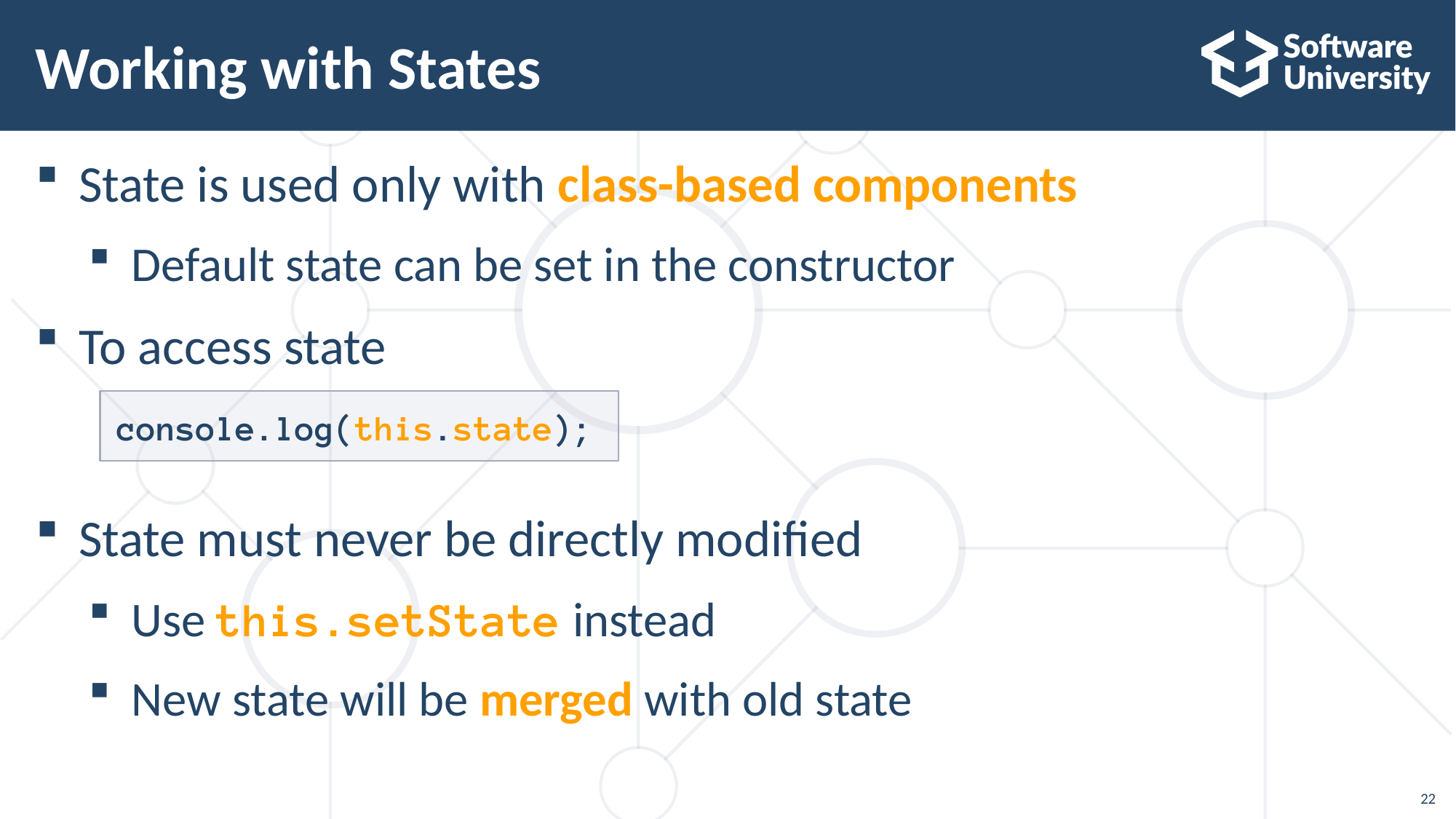

# Working with States
State is used only with class-based components
Default state can be set in the constructor
To access state
State must never be directly modified
Use this.setState instead
New state will be merged with old state
console.log(this.state);
22